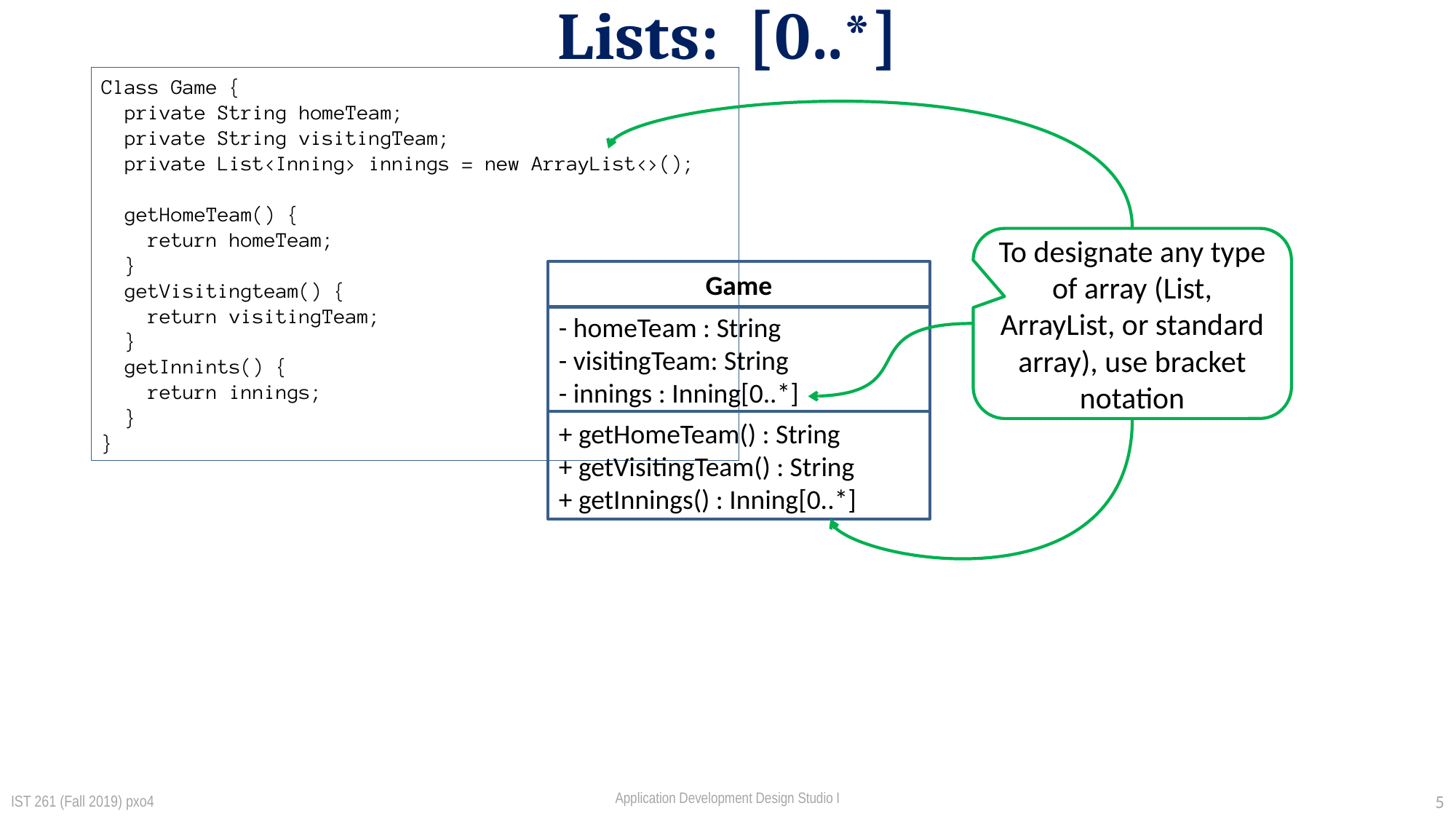

# Lists:  [0..*]
Class Game {
  private String homeTeam;
  private String visitingTeam;
  private List<Inning> innings = new ArrayList<>();

  getHomeTeam() {
    return homeTeam;
  }
  getVisitingteam() {
    return visitingTeam;
  }
  getInnints() {
    return innings;
  }
}

To designate any type of array (List, ArrayList, or standard array), use bracket notation

Game
- homeTeam : String
- visitingTeam: String
- innings : Inning[0..*]
+ getHomeTeam() : String
+ getVisitingTeam() : String
+ getInnings() : Inning[0..*]
IST 261 (Fall 2019) pxo4
5
Application Development Design Studio I